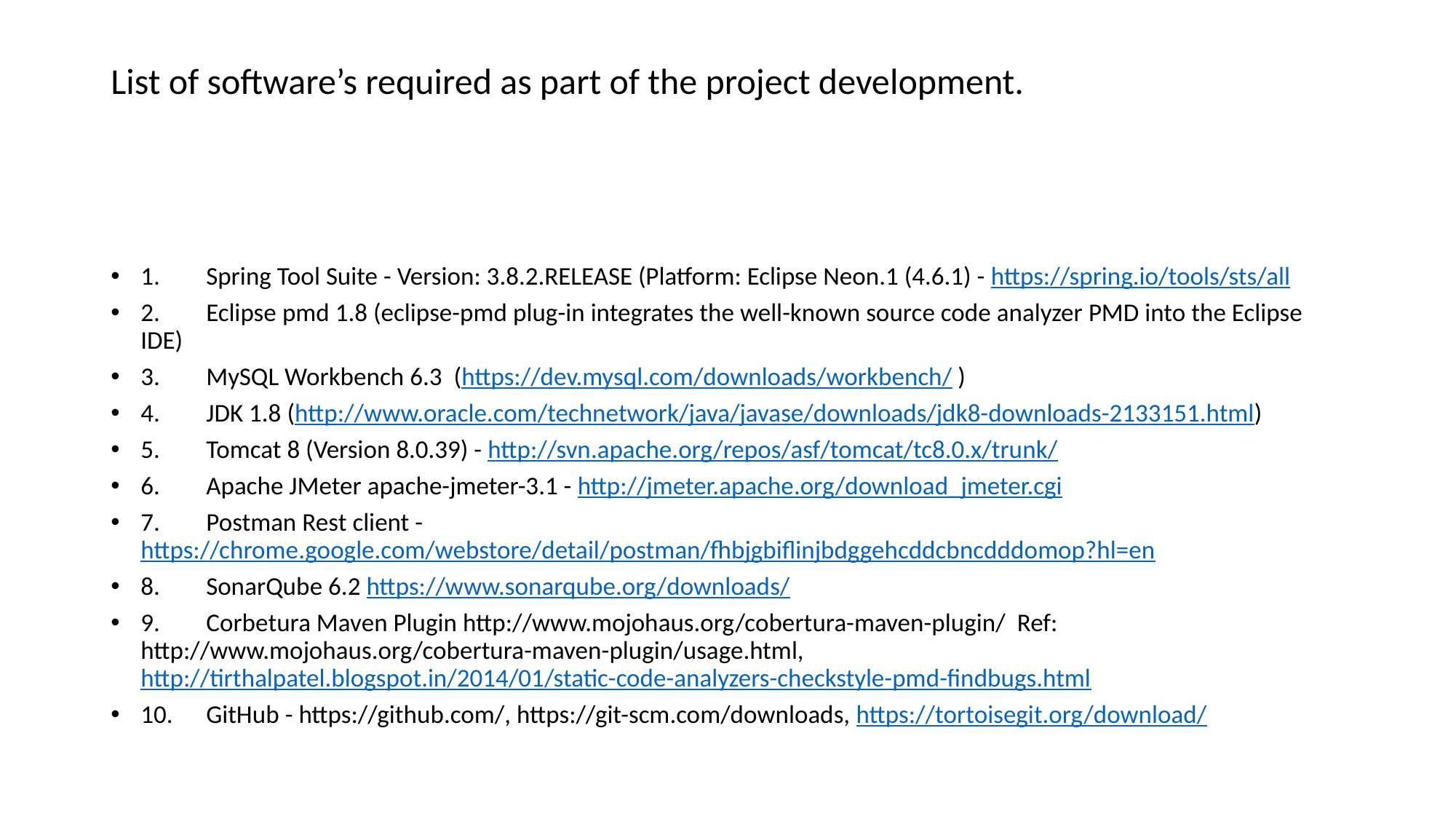

# List of software’s required as part of the project development.

1.	Spring Tool Suite - Version: 3.8.2.RELEASE (Platform: Eclipse Neon.1 (4.6.1) - https://spring.io/tools/sts/all
2.	Eclipse pmd 1.8 (eclipse-pmd plug-in integrates the well-known source code analyzer PMD into the Eclipse IDE)
3.	MySQL Workbench 6.3  (https://dev.mysql.com/downloads/workbench/ )
4.	JDK 1.8 (http://www.oracle.com/technetwork/java/javase/downloads/jdk8-downloads-2133151.html)
5.	Tomcat 8 (Version 8.0.39) - http://svn.apache.org/repos/asf/tomcat/tc8.0.x/trunk/
6.	Apache JMeter apache-jmeter-3.1 - http://jmeter.apache.org/download_jmeter.cgi
7.	Postman Rest client - https://chrome.google.com/webstore/detail/postman/fhbjgbiflinjbdggehcddcbncdddomop?hl=en
8.	SonarQube 6.2 https://www.sonarqube.org/downloads/
9.	Corbetura Maven Plugin http://www.mojohaus.org/cobertura-maven-plugin/  Ref: http://www.mojohaus.org/cobertura-maven-plugin/usage.html, http://tirthalpatel.blogspot.in/2014/01/static-code-analyzers-checkstyle-pmd-findbugs.html
10.	GitHub - https://github.com/, https://git-scm.com/downloads, https://tortoisegit.org/download/